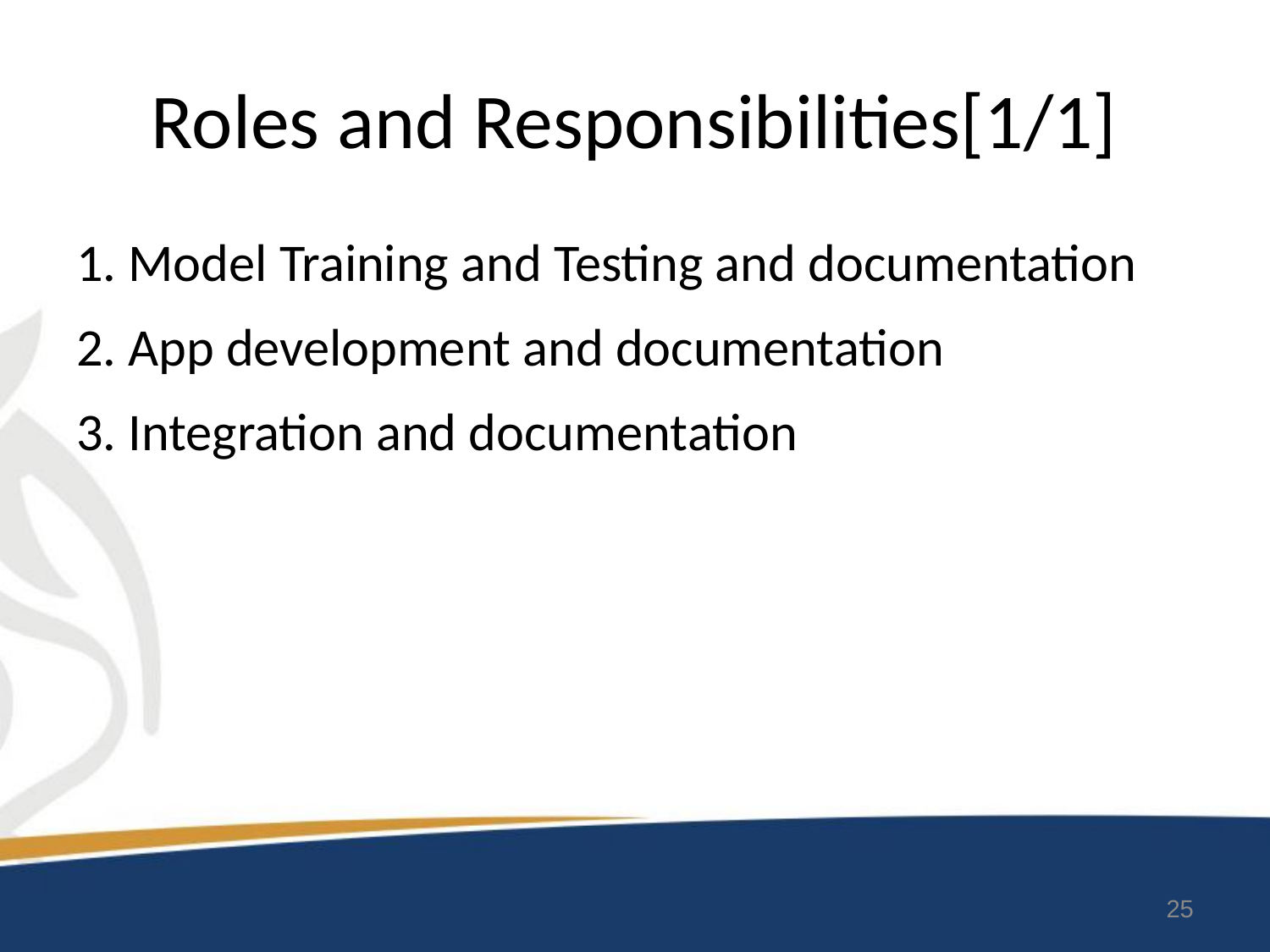

# Roles and Responsibilities[1/1]
Model Training and Testing and documentation
App development and documentation
Integration and documentation
25